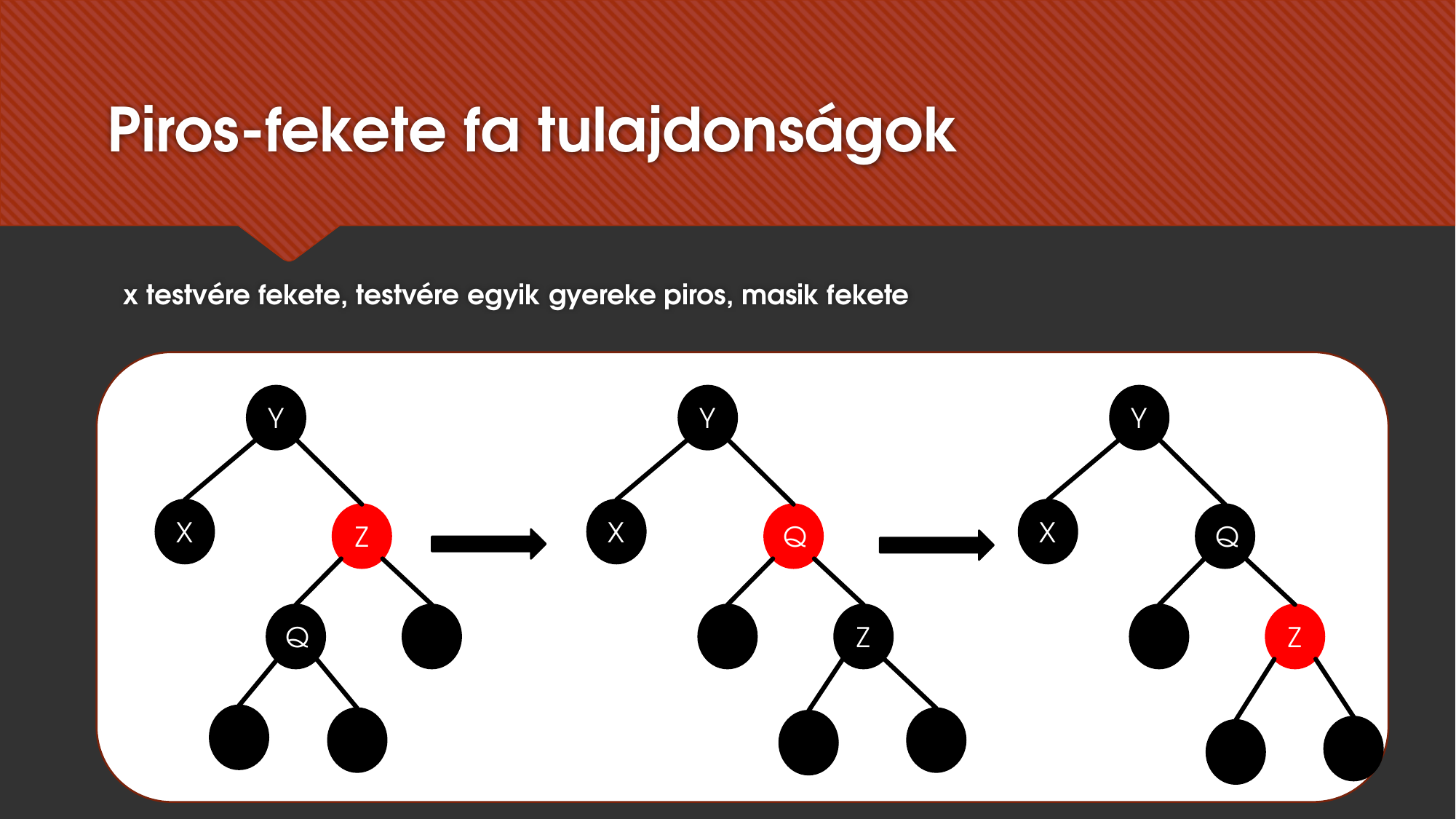

# Piros-fekete fa tulajdonságok
x testvére fekete, testvére egyik gyereke piros, masik fekete

Y
Y
Y
X
X
X
Z
Q
Q

Q

Z

Z